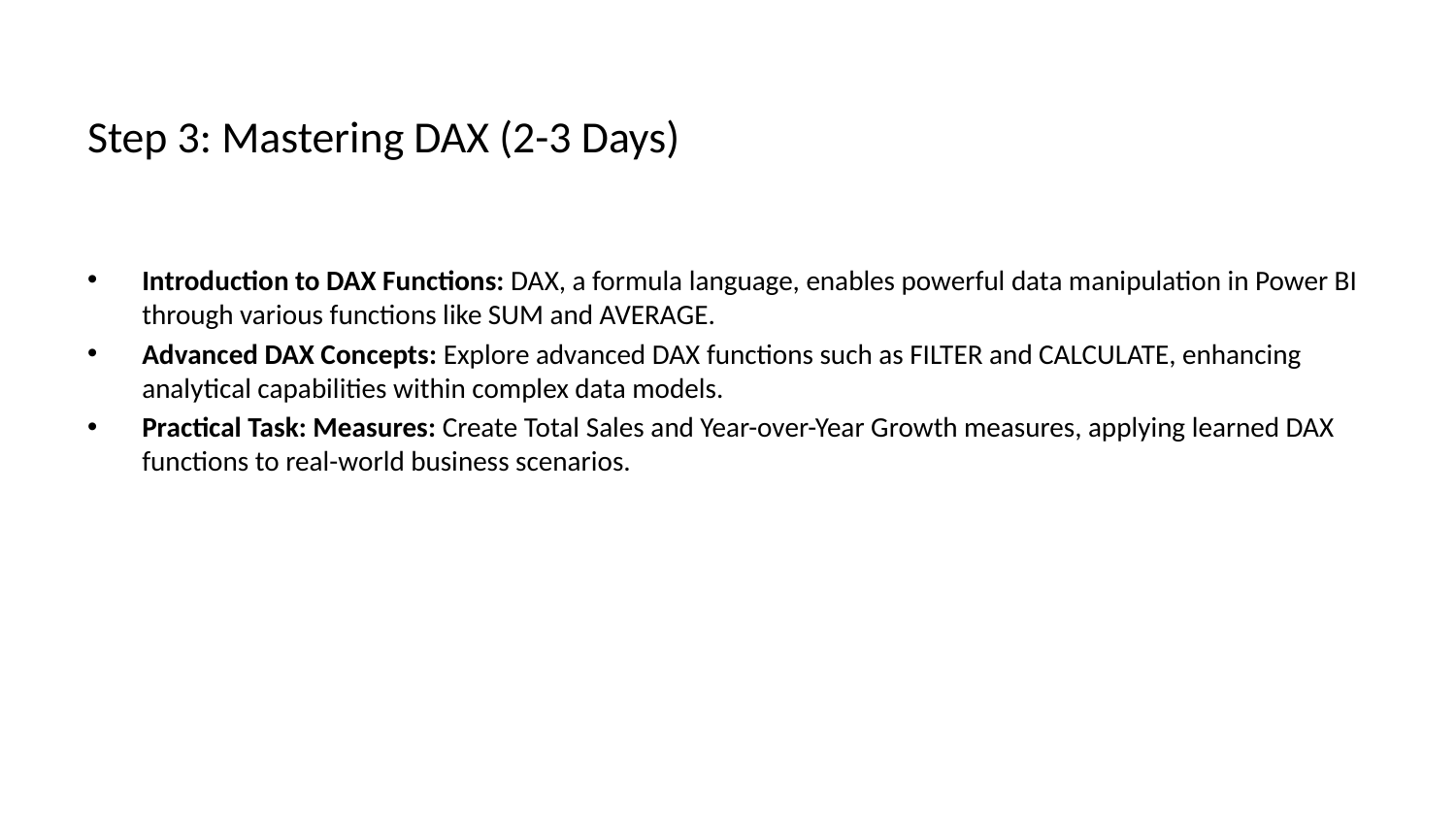

# Step 3: Mastering DAX (2-3 Days)
Introduction to DAX Functions: DAX, a formula language, enables powerful data manipulation in Power BI through various functions like SUM and AVERAGE.
Advanced DAX Concepts: Explore advanced DAX functions such as FILTER and CALCULATE, enhancing analytical capabilities within complex data models.
Practical Task: Measures: Create Total Sales and Year-over-Year Growth measures, applying learned DAX functions to real-world business scenarios.